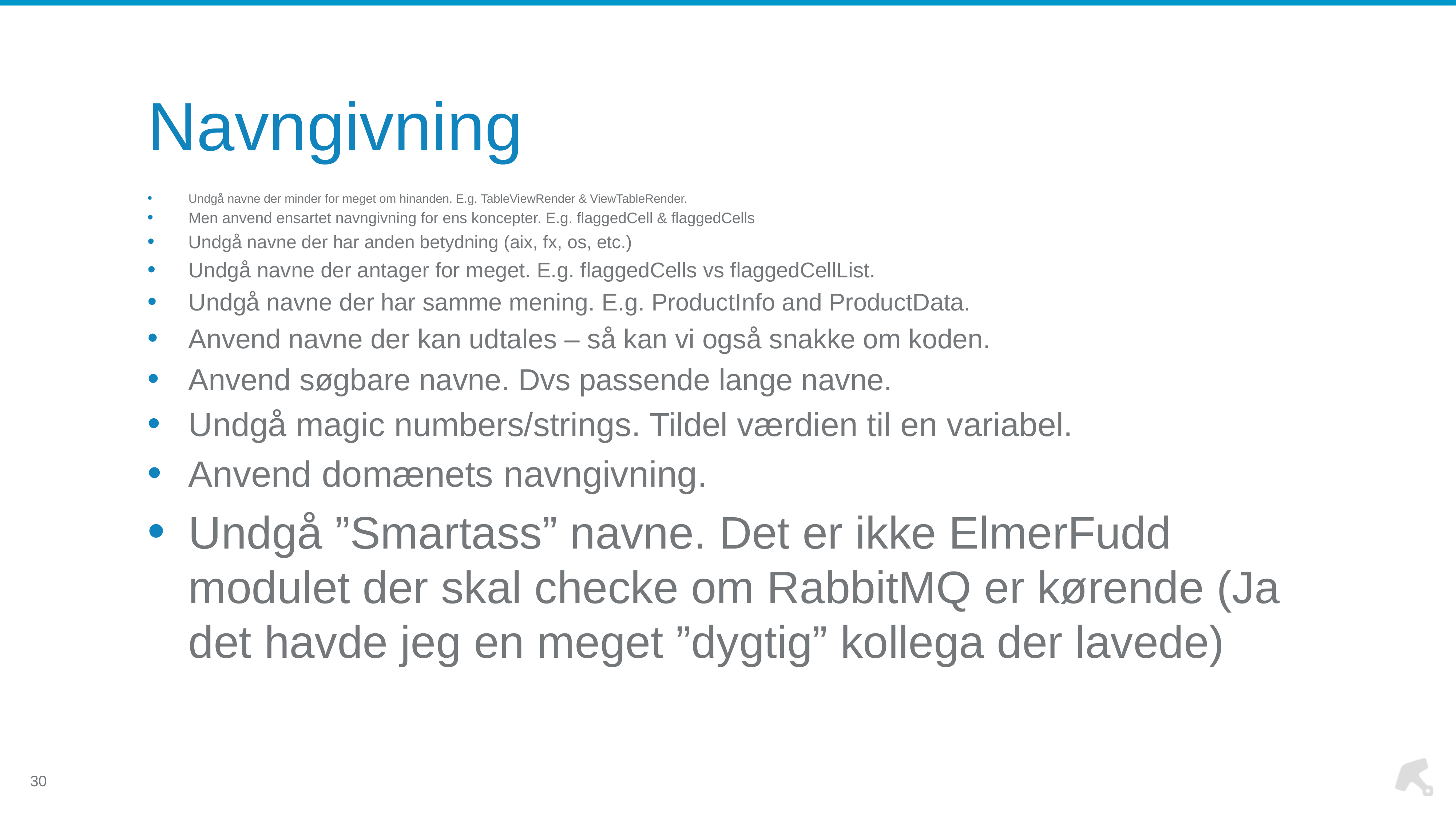

# Navngivning
Undgå navne der minder for meget om hinanden. E.g. TableViewRender & ViewTableRender.
Men anvend ensartet navngivning for ens koncepter. E.g. flaggedCell & flaggedCells
Undgå navne der har anden betydning (aix, fx, os, etc.)
Undgå navne der antager for meget. E.g. flaggedCells vs flaggedCellList.
Undgå navne der har samme mening. E.g. ProductInfo and ProductData.
Anvend navne der kan udtales – så kan vi også snakke om koden.
Anvend søgbare navne. Dvs passende lange navne.
Undgå magic numbers/strings. Tildel værdien til en variabel.
Anvend domænets navngivning.
Undgå ”Smartass” navne. Det er ikke ElmerFudd modulet der skal checke om RabbitMQ er kørende (Ja det havde jeg en meget ”dygtig” kollega der lavede)